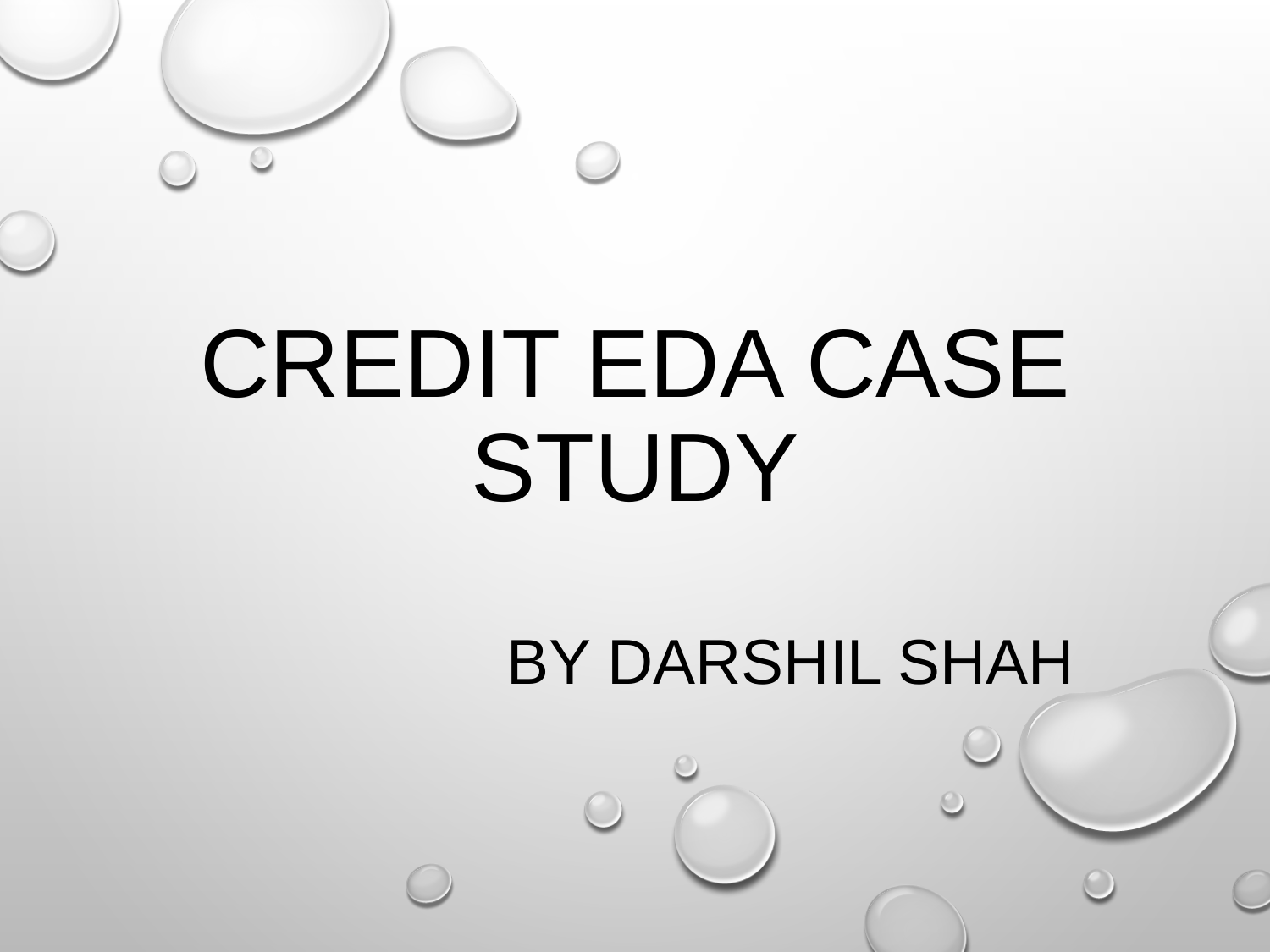

# CREDIT EDA CASE STUDY

By Darshil Shah